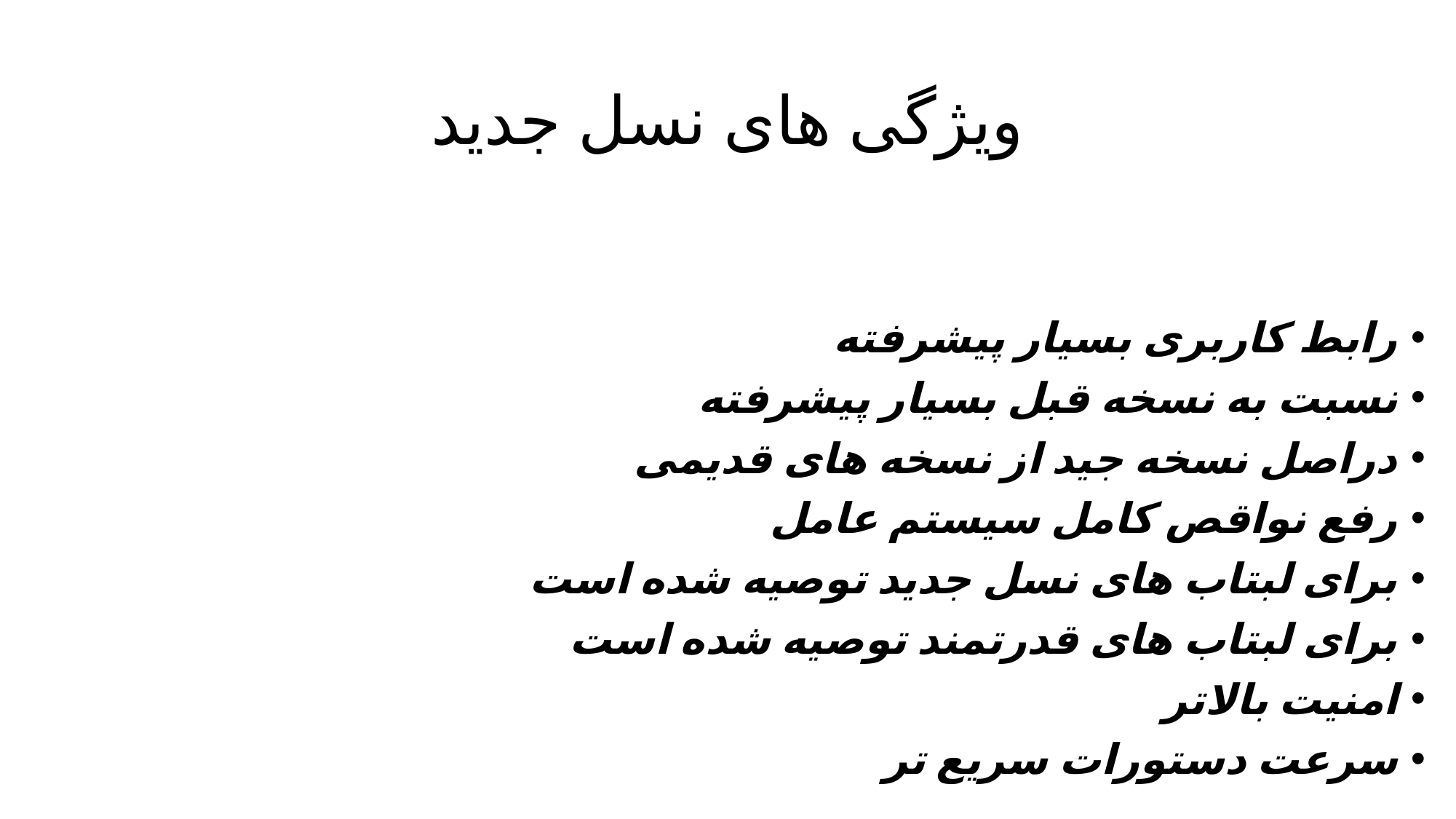

# ویژگی های نسل جدید
رابط کاربری بسیار پیشرفته
نسبت به نسخه قبل بسیار پیشرفته
دراصل نسخه جید از نسخه های قدیمی
رفع نواقص کامل سیستم عامل
برای لبتاب های نسل جدید توصیه شده است
برای لبتاب های قدرتمند توصیه شده است
امنیت بالاتر
سرعت دستورات سریع تر